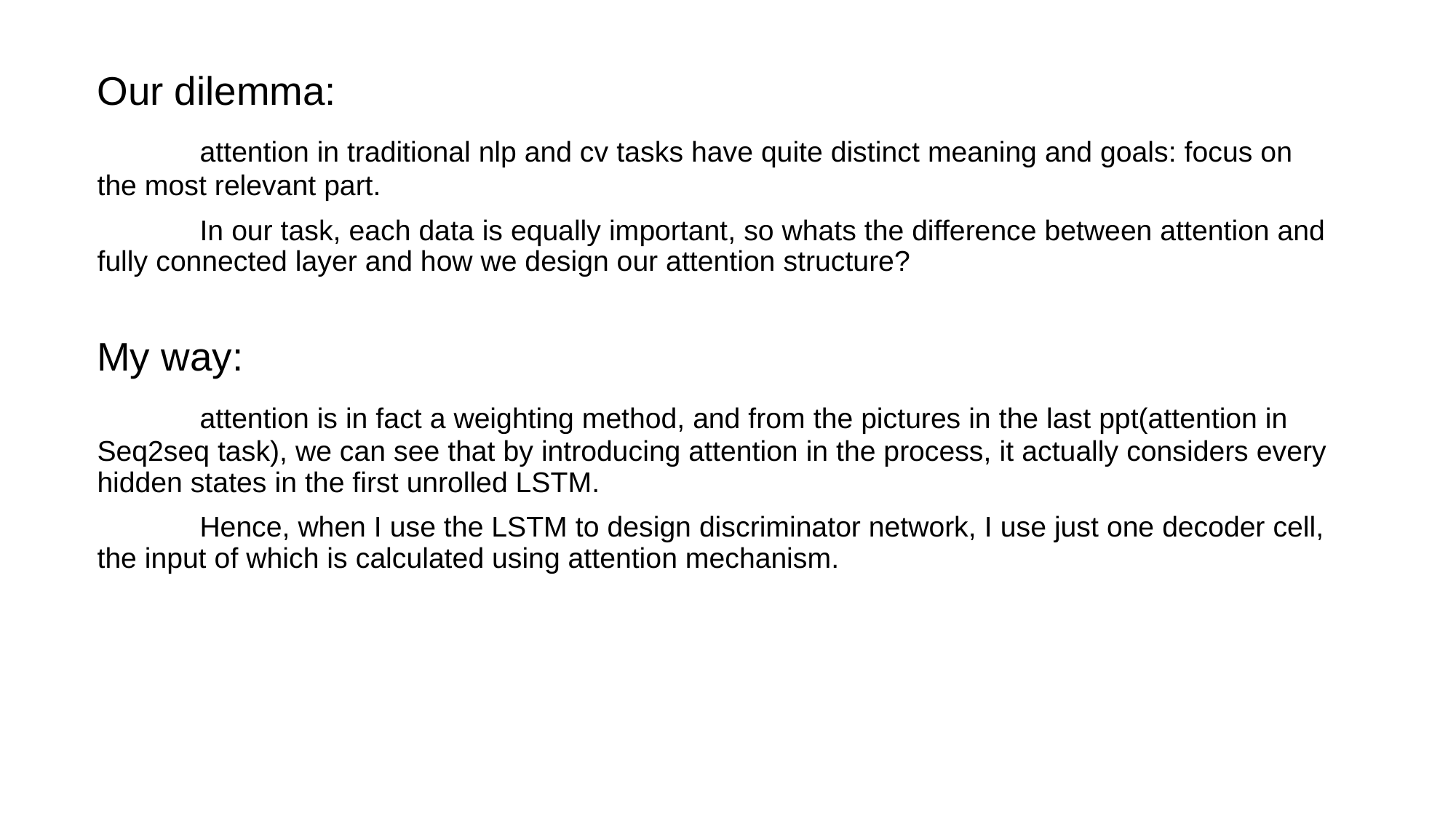

Our dilemma:
	attention in traditional nlp and cv tasks have quite distinct meaning and goals: focus on the most relevant part.
	In our task, each data is equally important, so whats the difference between attention and fully connected layer and how we design our attention structure?

My way:
	attention is in fact a weighting method, and from the pictures in the last ppt(attention in Seq2seq task), we can see that by introducing attention in the process, it actually considers every hidden states in the first unrolled LSTM.
	Hence, when I use the LSTM to design discriminator network, I use just one decoder cell, the input of which is calculated using attention mechanism.